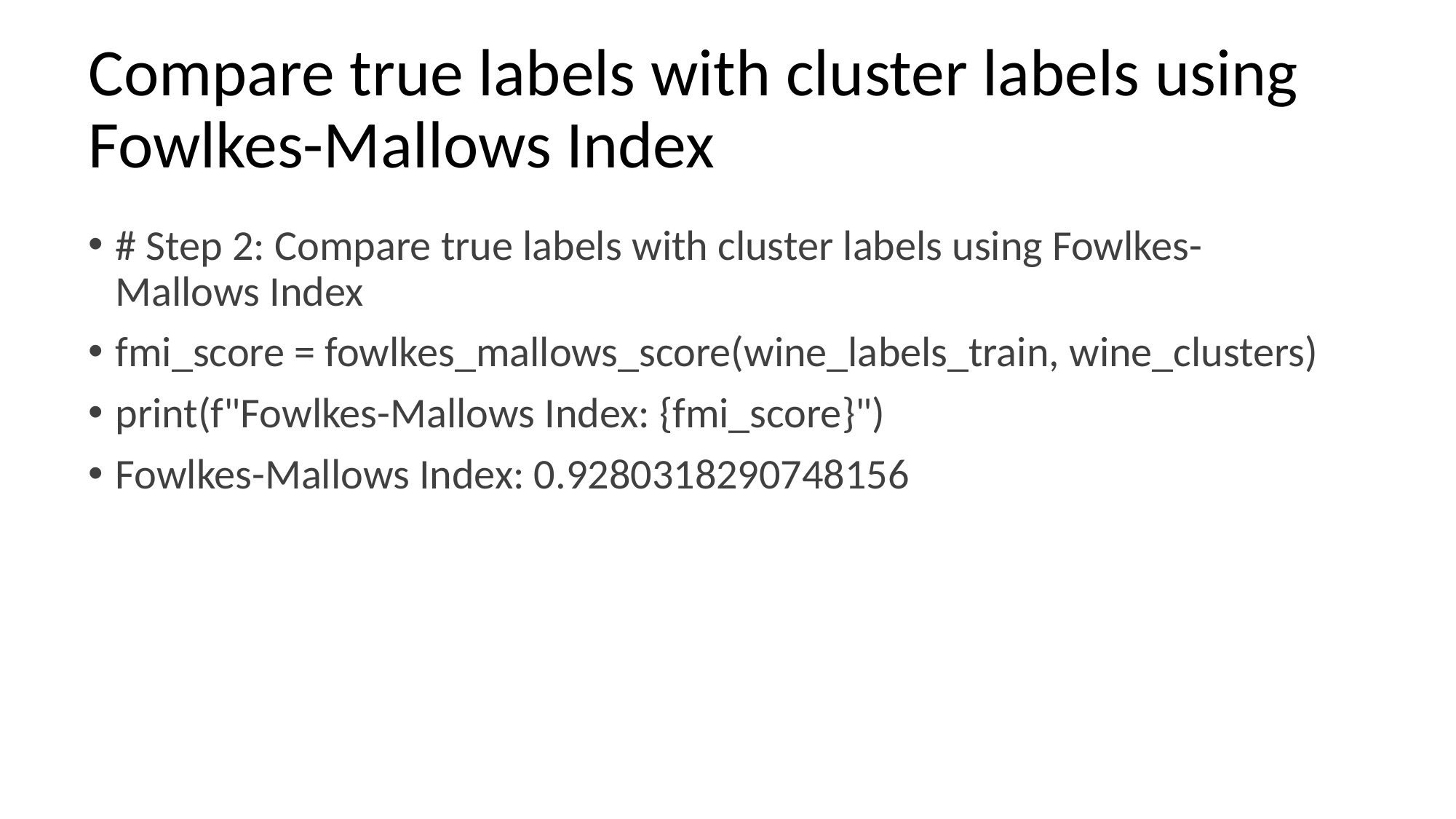

# Compare true labels with cluster labels using Fowlkes-Mallows Index
# Step 2: Compare true labels with cluster labels using Fowlkes-Mallows Index
fmi_score = fowlkes_mallows_score(wine_labels_train, wine_clusters)
print(f"Fowlkes-Mallows Index: {fmi_score}")
Fowlkes-Mallows Index: 0.9280318290748156